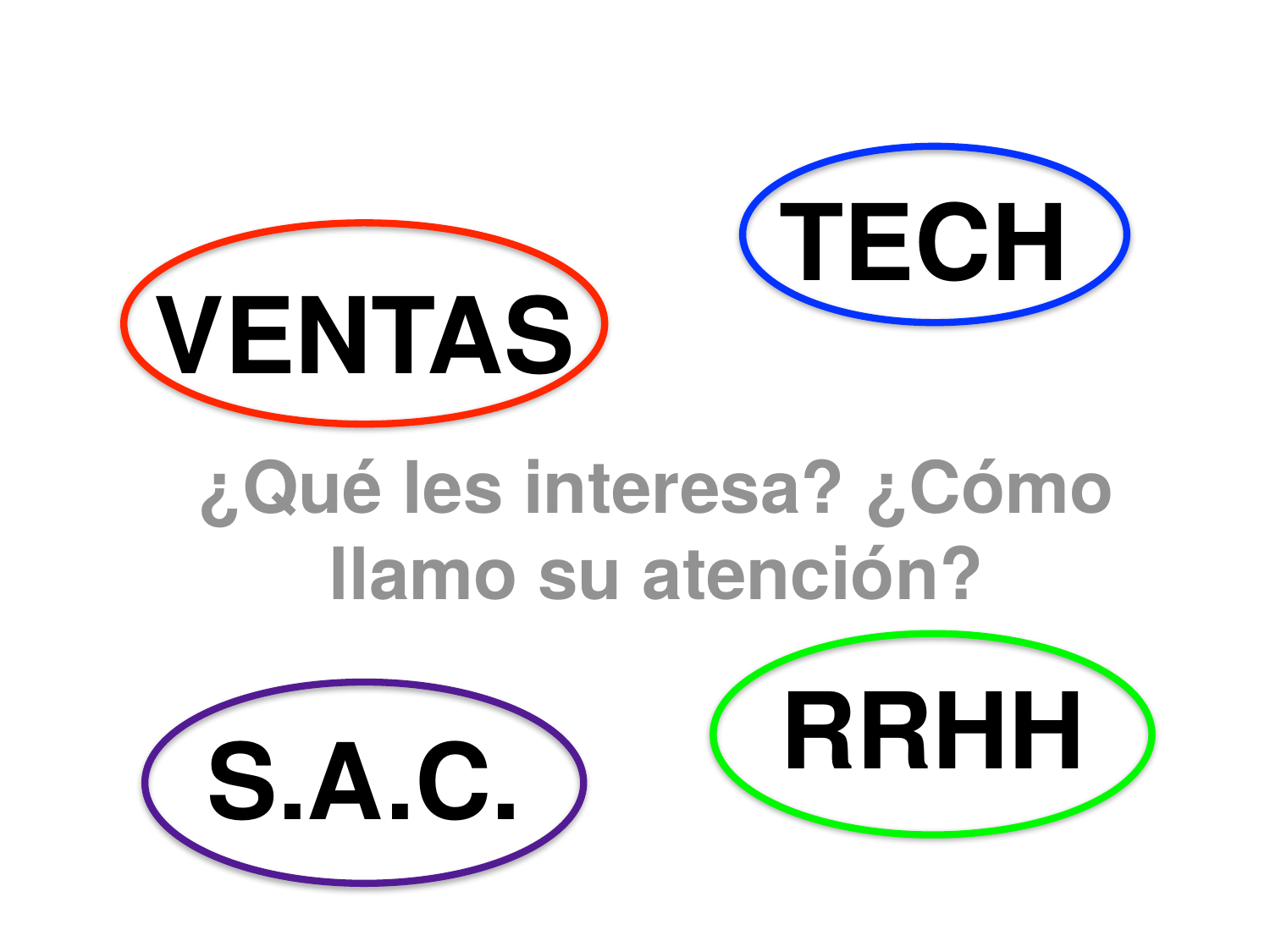

TECH

VENTAS

¿Qué les interesa? ¿Cómo llamo su atención?

RRHH

S.A.C.